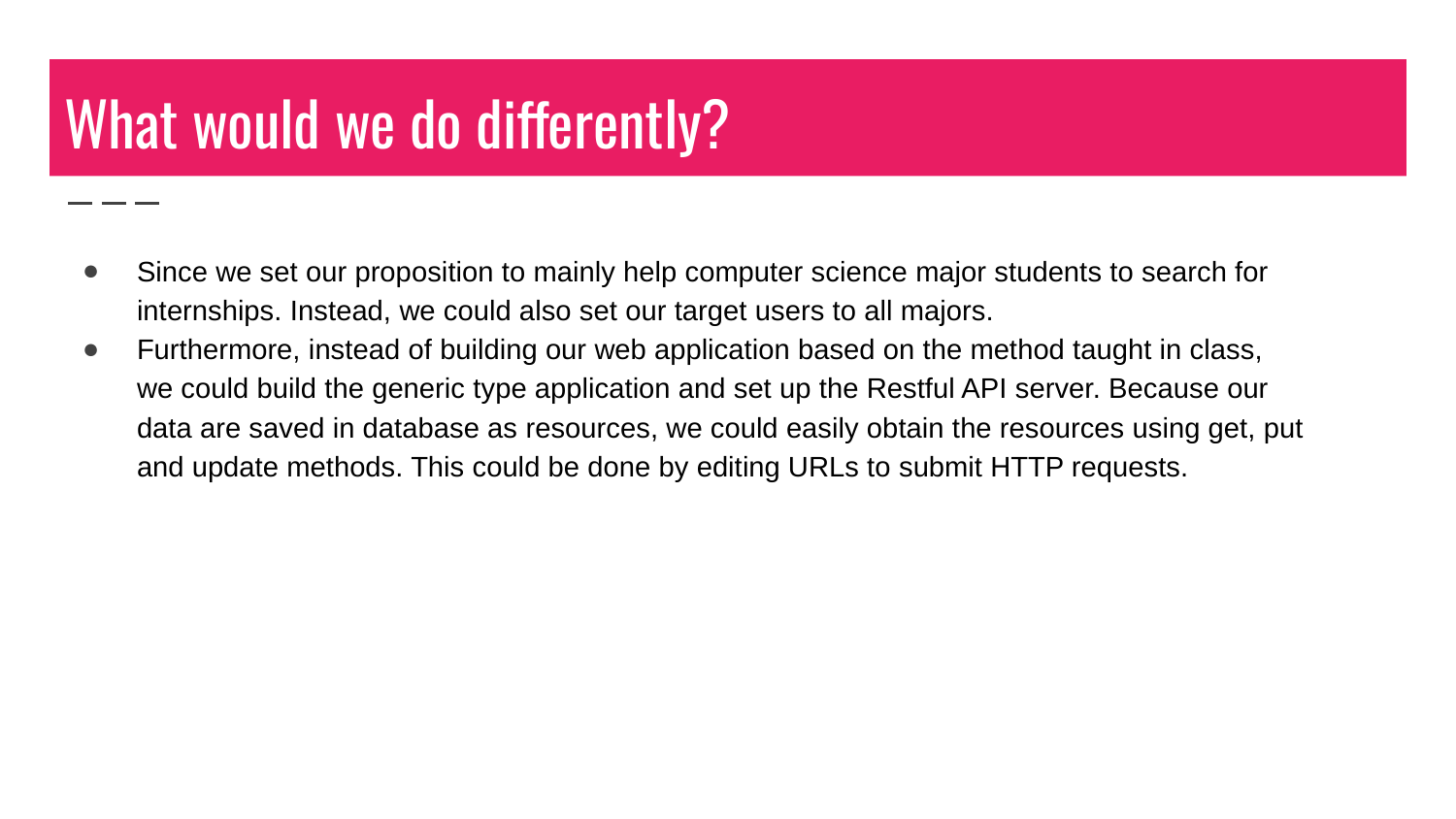

# What would we do differently?
Since we set our proposition to mainly help computer science major students to search for internships. Instead, we could also set our target users to all majors.
Furthermore, instead of building our web application based on the method taught in class, we could build the generic type application and set up the Restful API server. Because our data are saved in database as resources, we could easily obtain the resources using get, put and update methods. This could be done by editing URLs to submit HTTP requests.